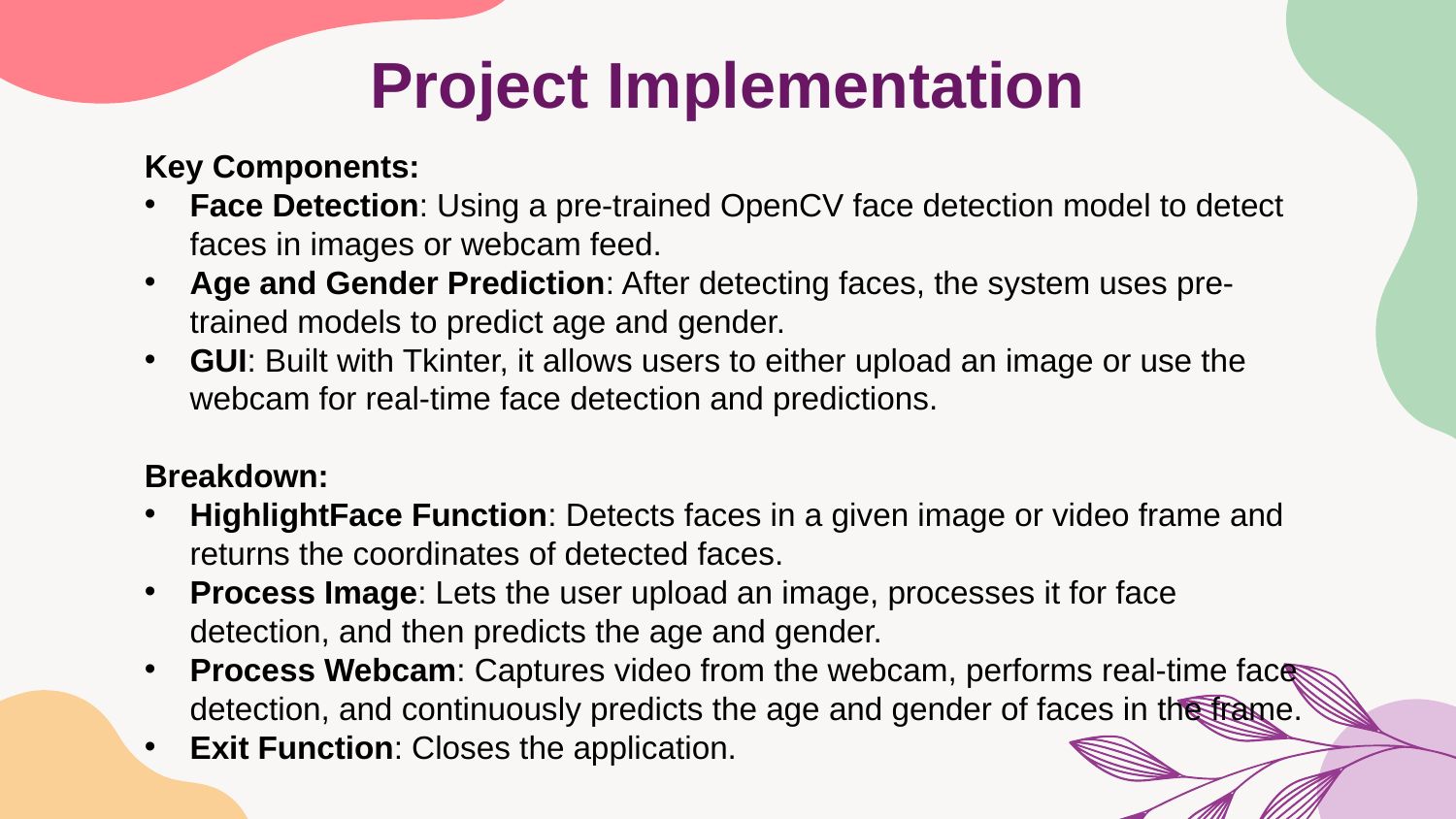

# Project Implementation
Key Components:
Face Detection: Using a pre-trained OpenCV face detection model to detect faces in images or webcam feed.
Age and Gender Prediction: After detecting faces, the system uses pre-trained models to predict age and gender.
GUI: Built with Tkinter, it allows users to either upload an image or use the webcam for real-time face detection and predictions.

Breakdown:
HighlightFace Function: Detects faces in a given image or video frame and returns the coordinates of detected faces.
Process Image: Lets the user upload an image, processes it for face detection, and then predicts the age and gender.
Process Webcam: Captures video from the webcam, performs real-time face detection, and continuously predicts the age and gender of faces in the frame.
Exit Function: Closes the application.